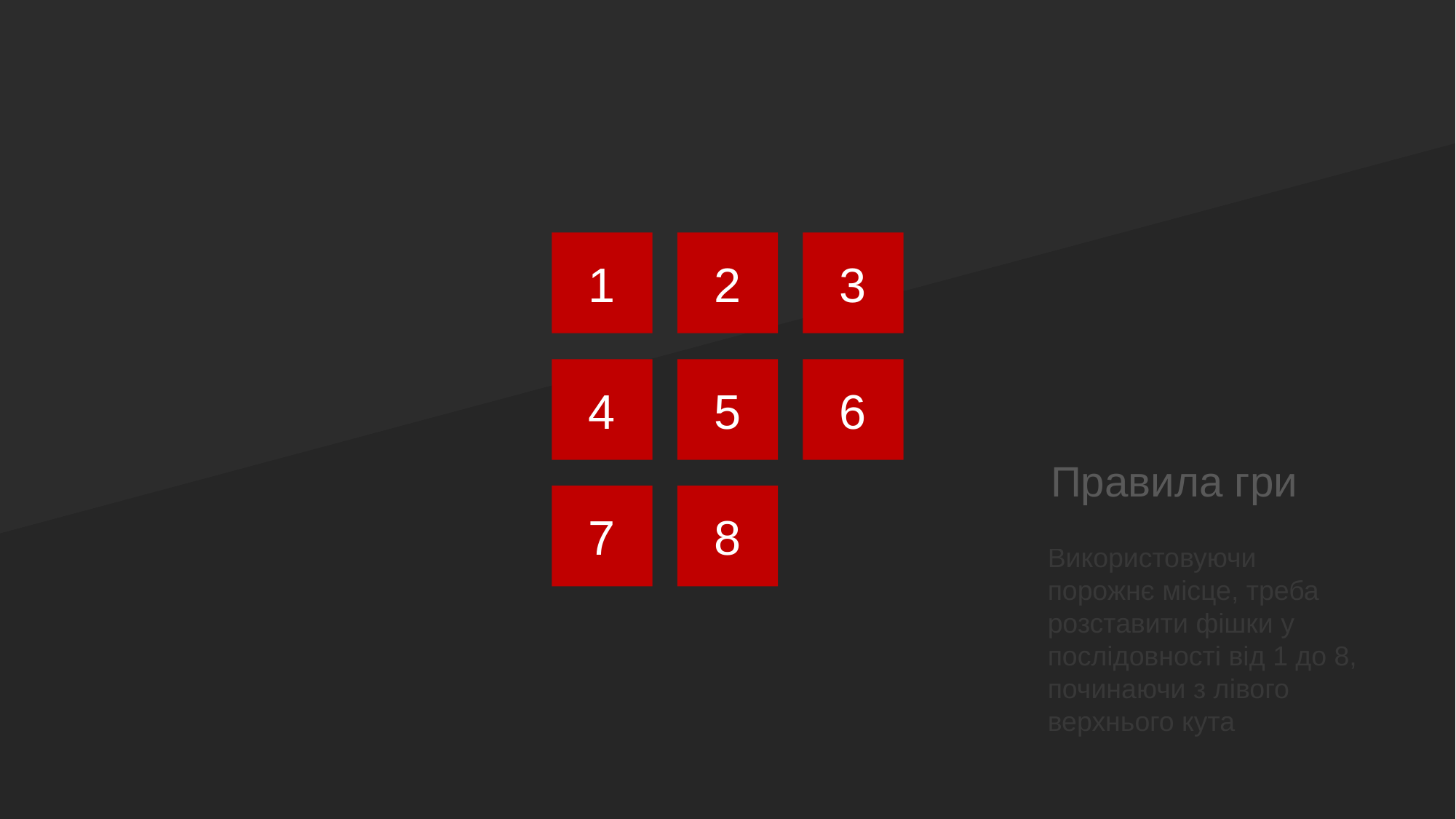

1
2
3
4
5
6
7
8
Правила гри
Використовуючи порожнє місце, треба розставити фішки у послідовності від 1 до 8, починаючи з лівого верхнього кута